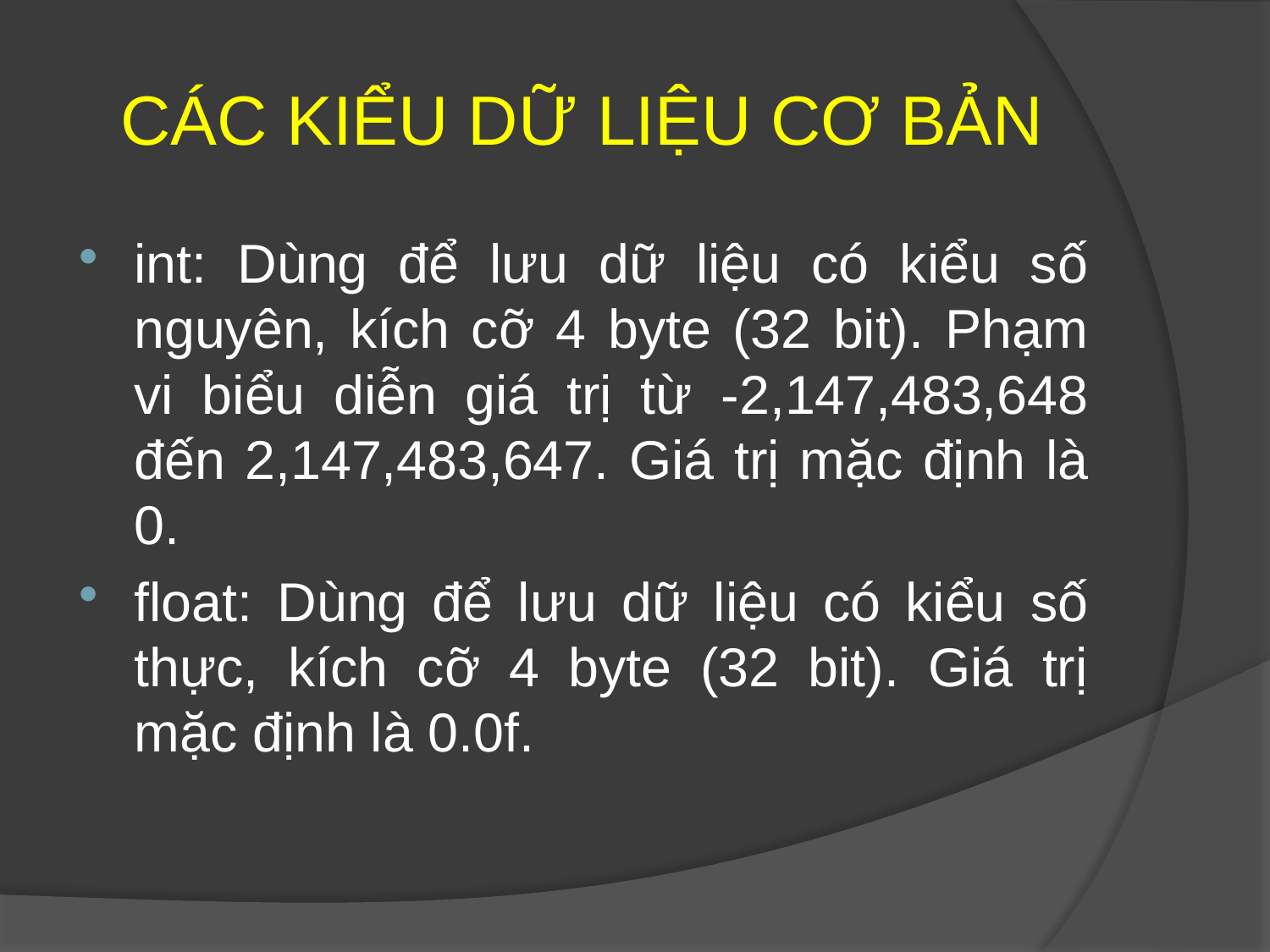

# CÁC KIỂU DỮ LIỆU CƠ BẢN
int: Dùng để lưu dữ liệu có kiểu số nguyên, kích cỡ 4 byte (32 bit). Phạm vi biểu diễn giá trị từ -2,147,483,648 đến 2,147,483,647. Giá trị mặc định là 0.
float: Dùng để lưu dữ liệu có kiểu số thực, kích cỡ 4 byte (32 bit). Giá trị mặc định là 0.0f.